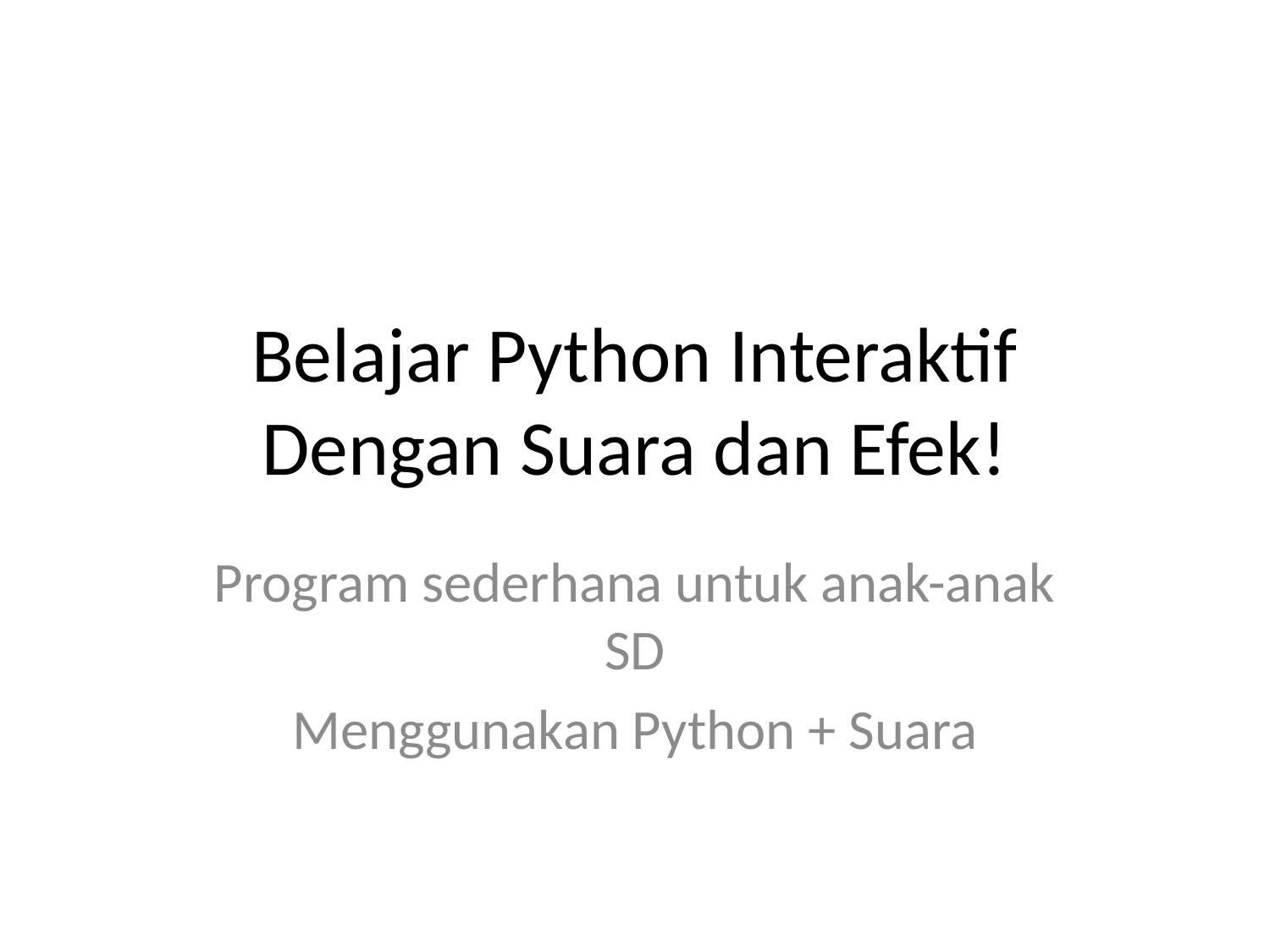

# Belajar Python Interaktif
Dengan Suara dan Efek!
Program sederhana untuk anak-anak SD
Menggunakan Python + Suara